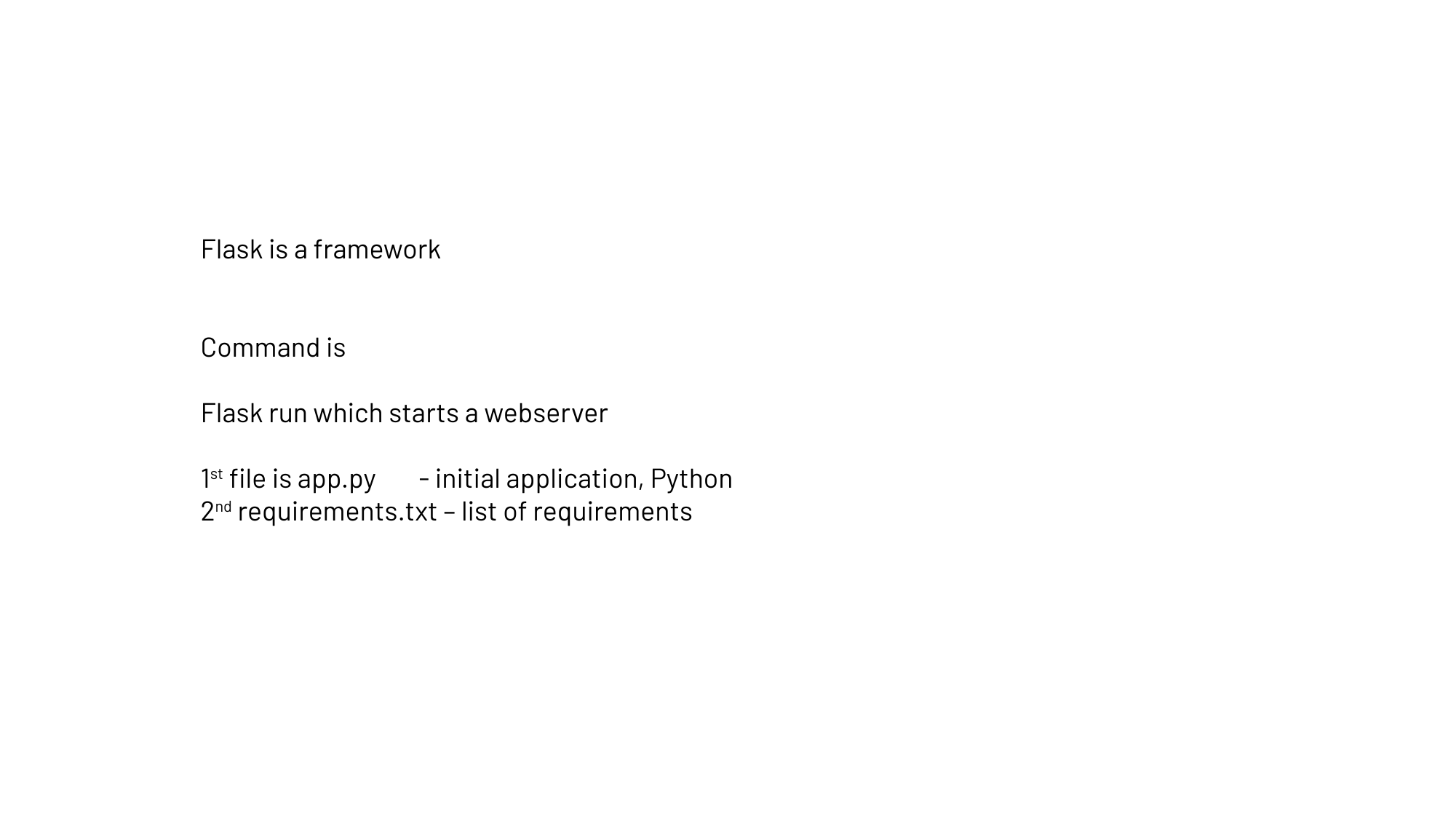

Flask is a framework

Command is

Flask run which starts a webserver

1st file is app.py	- initial application, Python
2nd requirements.txt – list of requirements